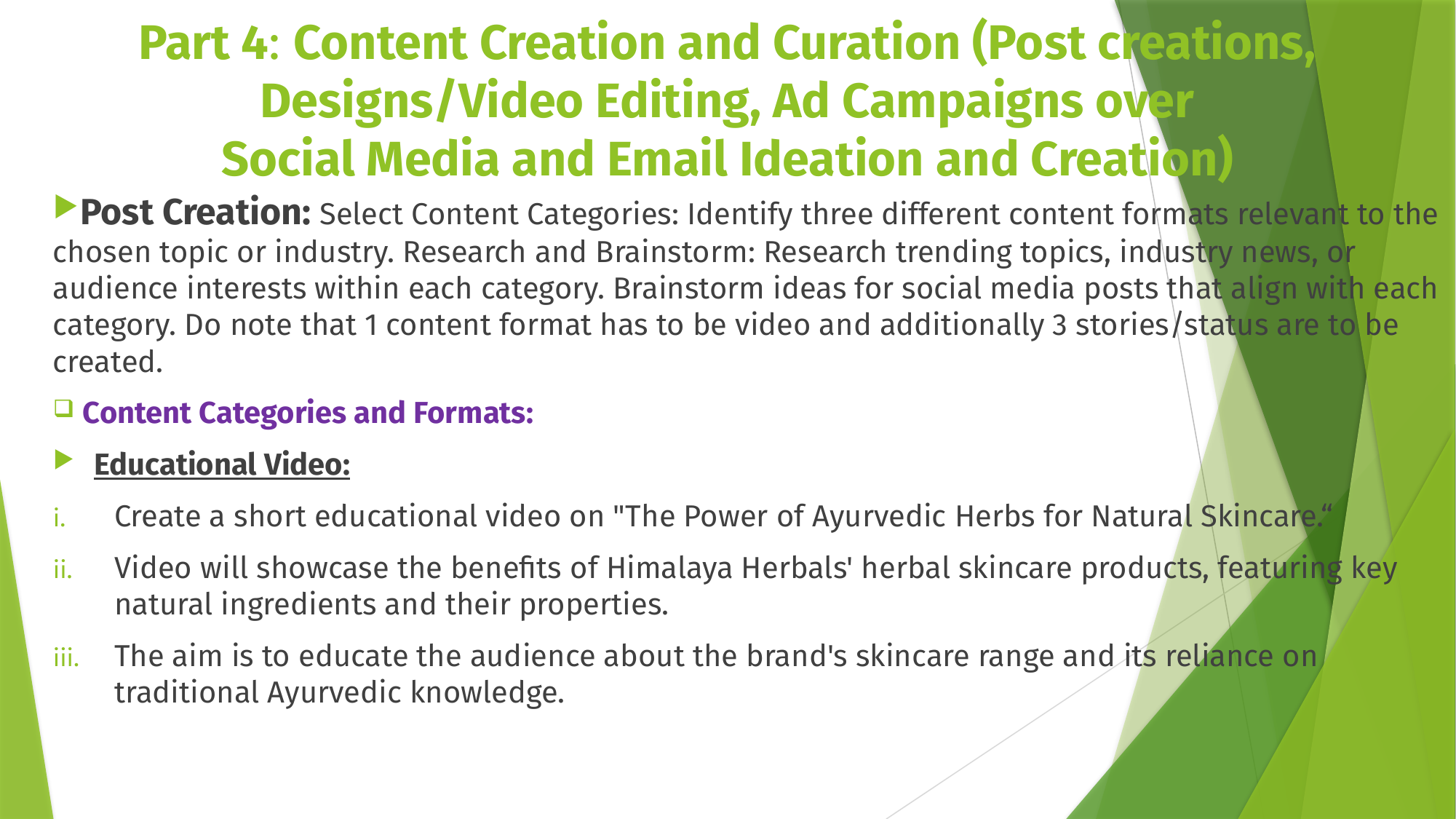

# Part 4: Content Creation and Curation (Post creations, Designs/Video Editing, Ad Campaigns over Social Media and Email Ideation and Creation)
Post Creation: Select Content Categories: Identify three different content formats relevant to the chosen topic or industry. Research and Brainstorm: Research trending topics, industry news, or audience interests within each category. Brainstorm ideas for social media posts that align with each category. Do note that 1 content format has to be video and additionally 3 stories/status are to be created.
 Content Categories and Formats:
Educational Video:
Create a short educational video on "The Power of Ayurvedic Herbs for Natural Skincare.“
Video will showcase the benefits of Himalaya Herbals' herbal skincare products, featuring key natural ingredients and their properties.
The aim is to educate the audience about the brand's skincare range and its reliance on traditional Ayurvedic knowledge.